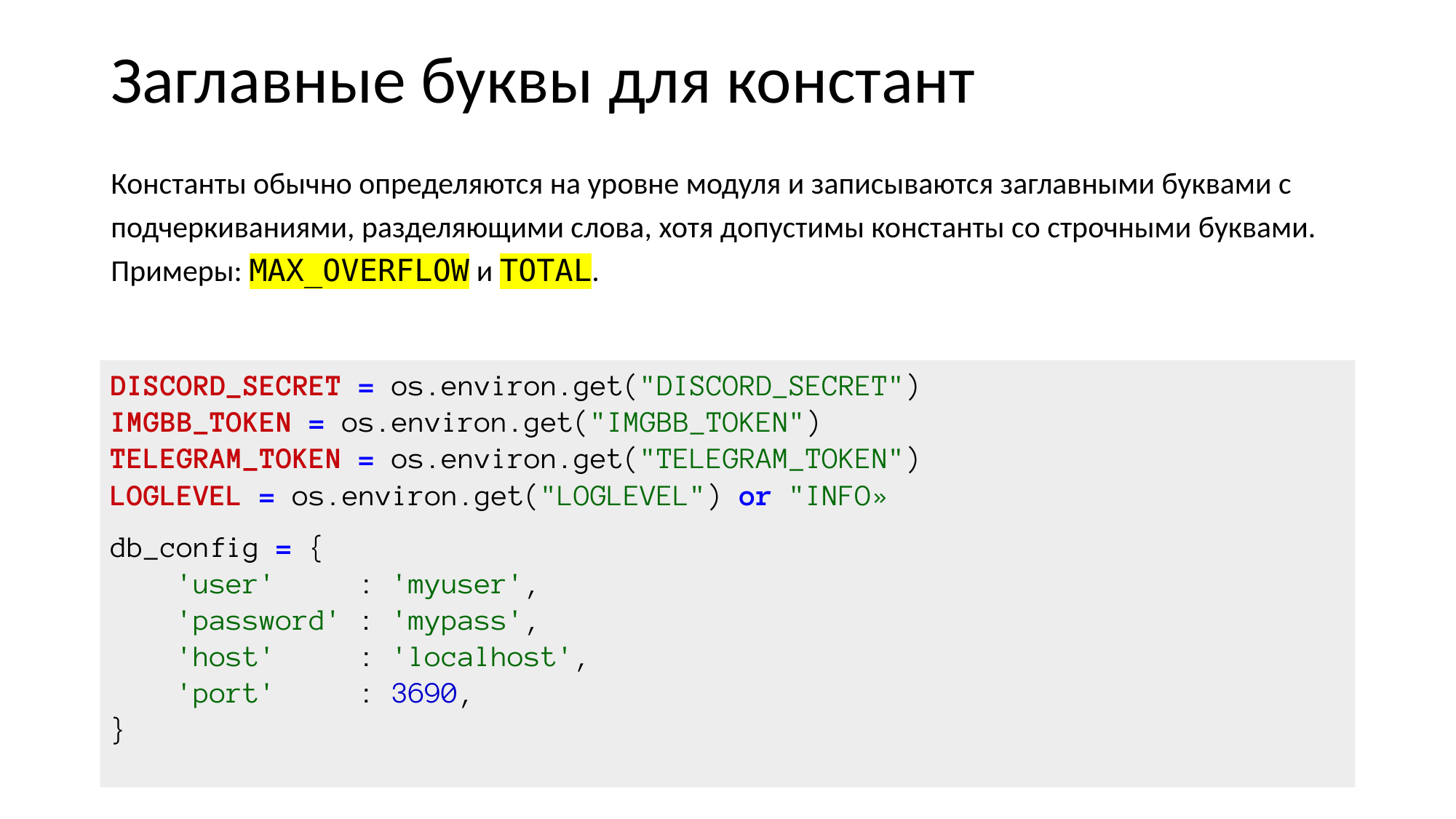

# Заглавные буквы для констант
Константы обычно определяются на уровне модуля и записываются заглавными буквами с подчеркиваниями, разделяющими слова, хотя допустимы константы со строчными буквами. Примеры: MAX_OVERFLOW и TOTAL.
DISCORD_SECRET = os.environ.get("DISCORD_SECRET")
IMGBB_TOKEN = os.environ.get("IMGBB_TOKEN")
TELEGRAM_TOKEN = os.environ.get("TELEGRAM_TOKEN")
LOGLEVEL = os.environ.get("LOGLEVEL") or "INFO»
db_config = {
    'user'     : 'myuser',
    'password' : 'mypass',
    'host'     : 'localhost',
    'port'     : 3690,
}